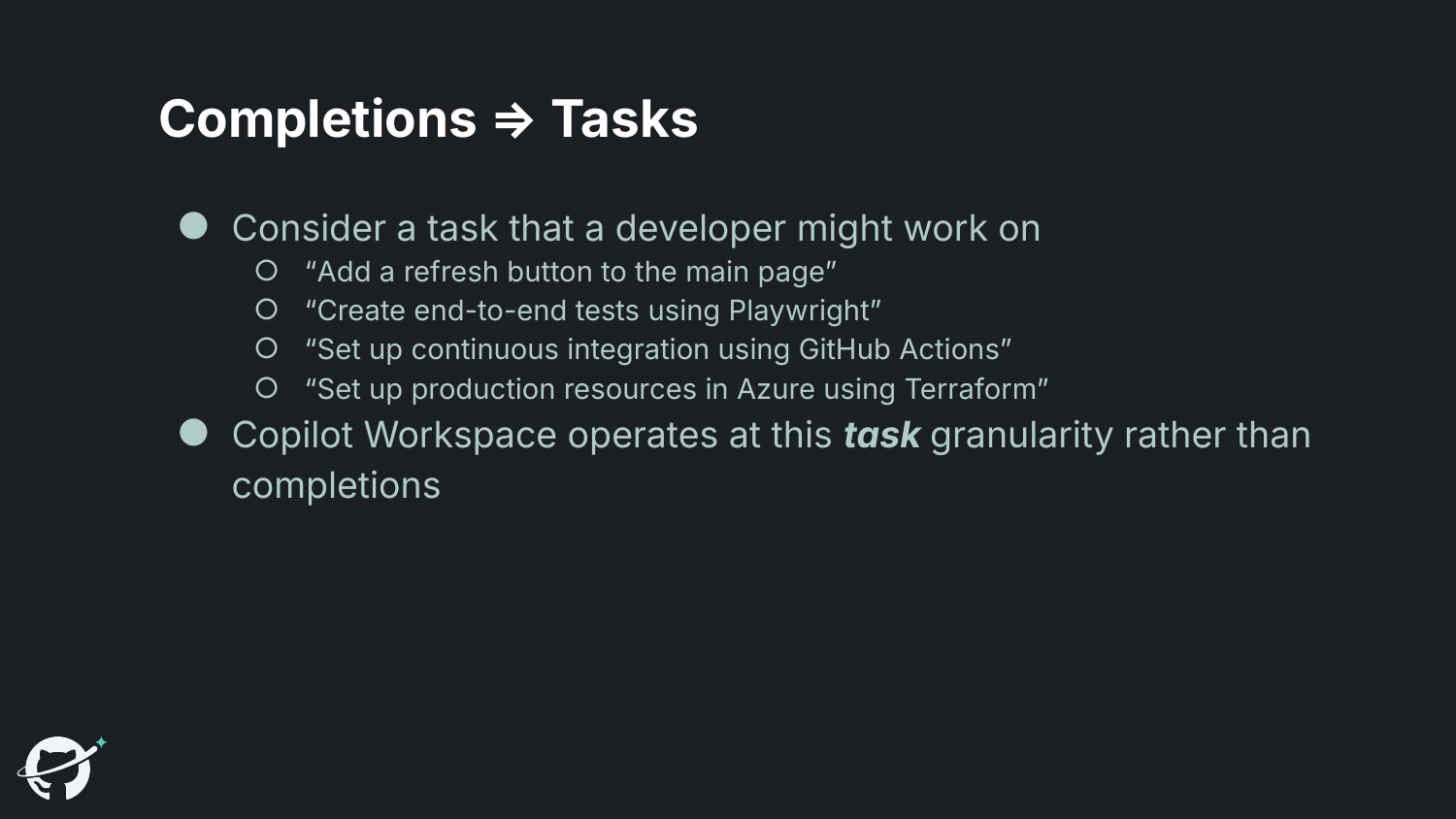

# Completions => Tasks
Consider a task that a developer might work on
“Add a refresh button to the main page”
“Create end-to-end tests using Playwright”
“Set up continuous integration using GitHub Actions”
“Set up production resources in Azure using Terraform”
Copilot Workspace operates at this task granularity rather than completions